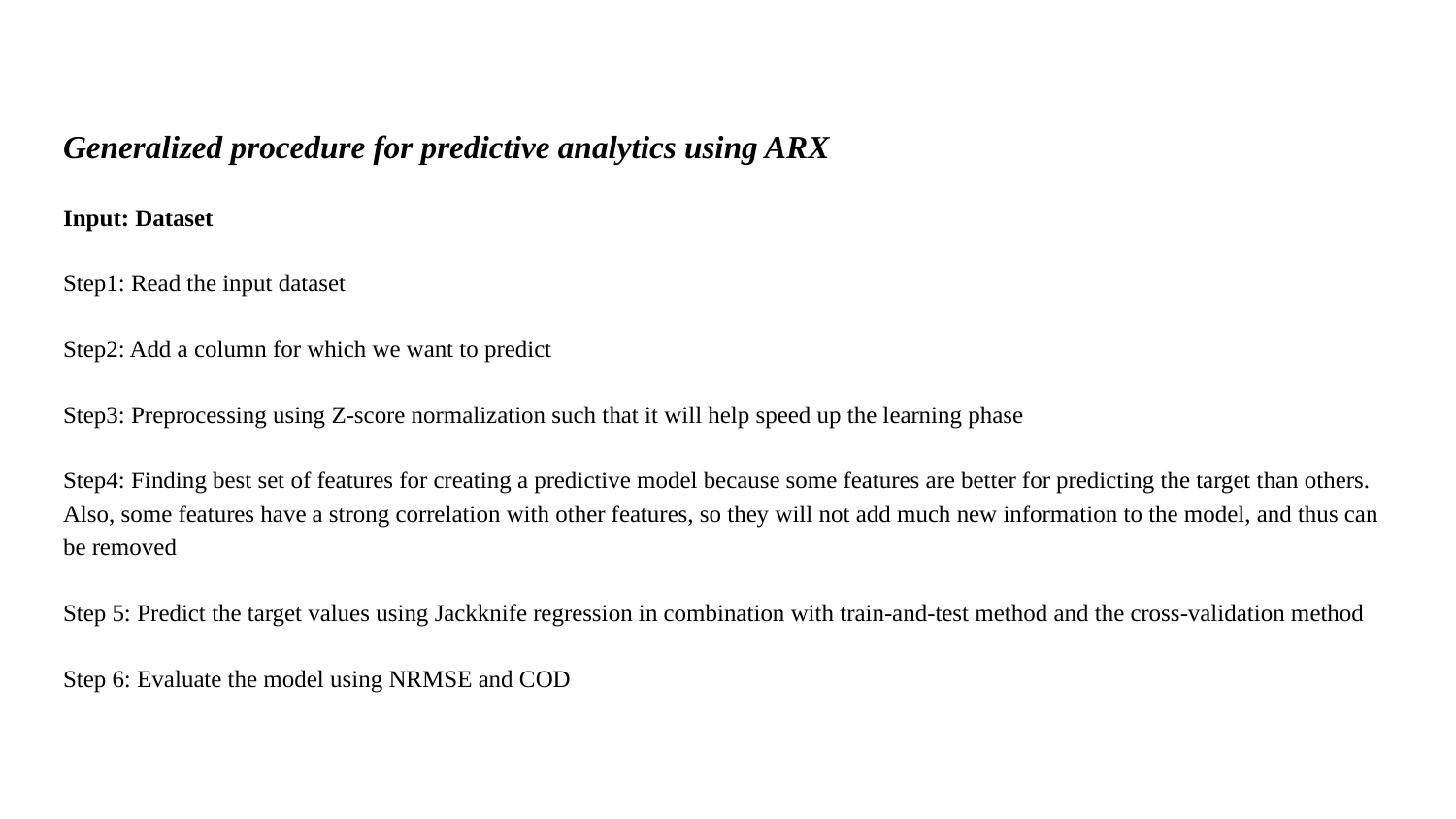

Generalized procedure for predictive analytics using ARX
Input: Dataset
Step1: Read the input dataset
Step2: Add a column for which we want to predict
Step3: Preprocessing using Z-score normalization such that it will help speed up the learning phase
Step4: Finding best set of features for creating a predictive model because some features are better for predicting the target than others. Also, some features have a strong correlation with other features, so they will not add much new information to the model, and thus can be removed
Step 5: Predict the target values using Jackknife regression in combination with train-and-test method and the cross-validation method
Step 6: Evaluate the model using NRMSE and COD